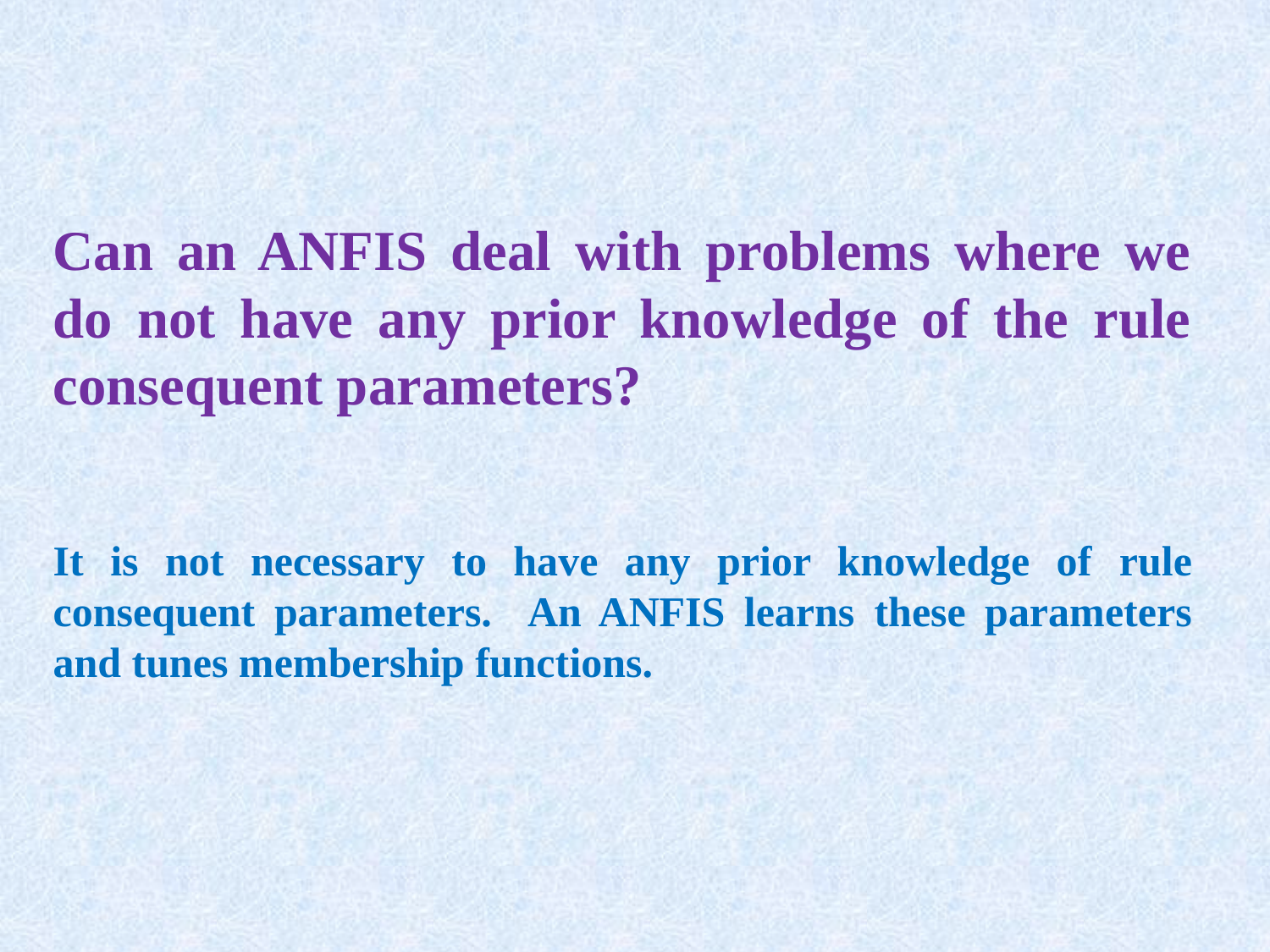

Can an ANFIS deal with problems where we do not have any prior knowledge of the rule consequent parameters?

It is not necessary to have any prior knowledge of rule consequent parameters.  An ANFIS learns these parameters and tunes membership functions.